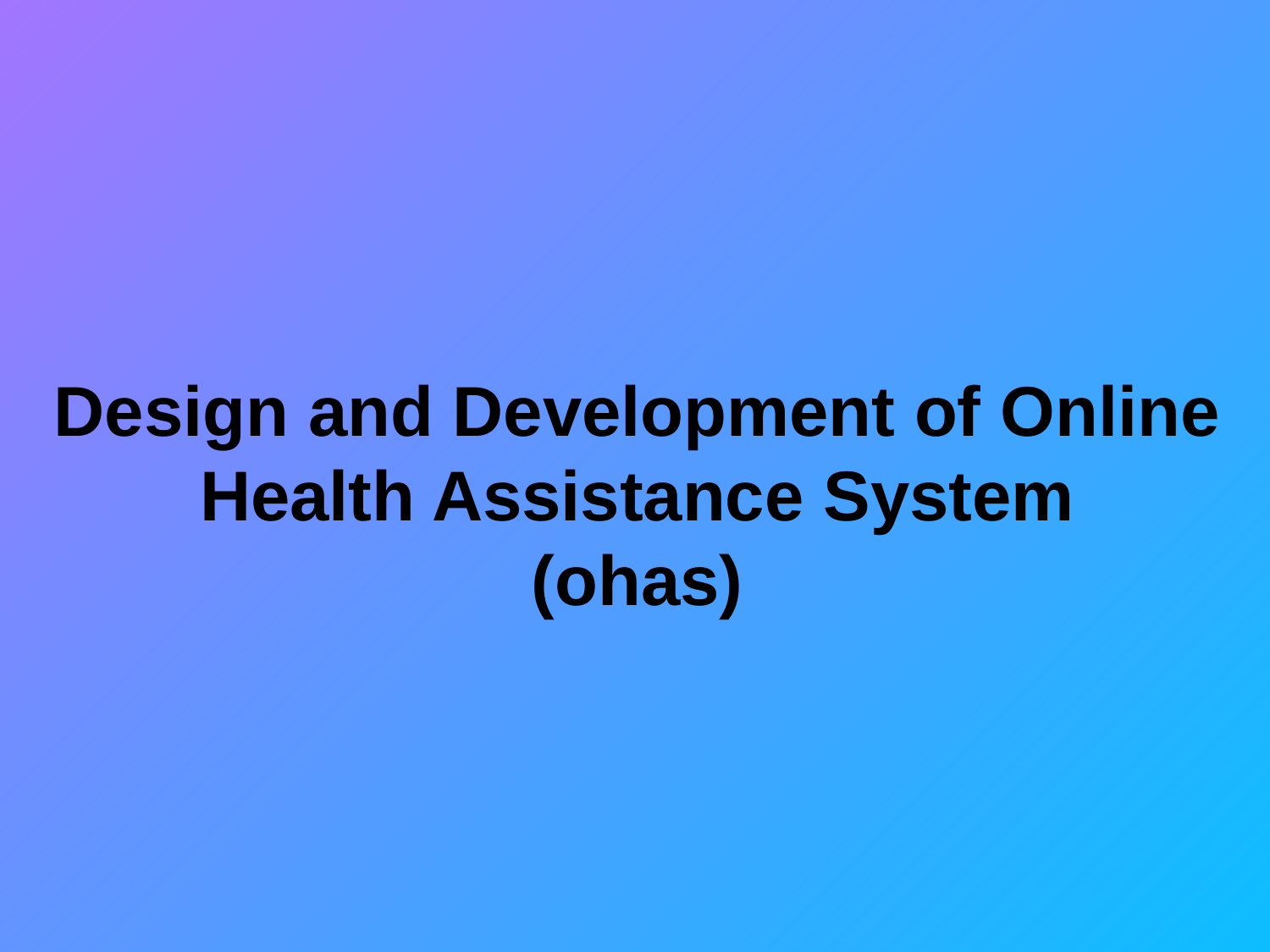

Design and Development of Online Health Assistance System
(ohas)